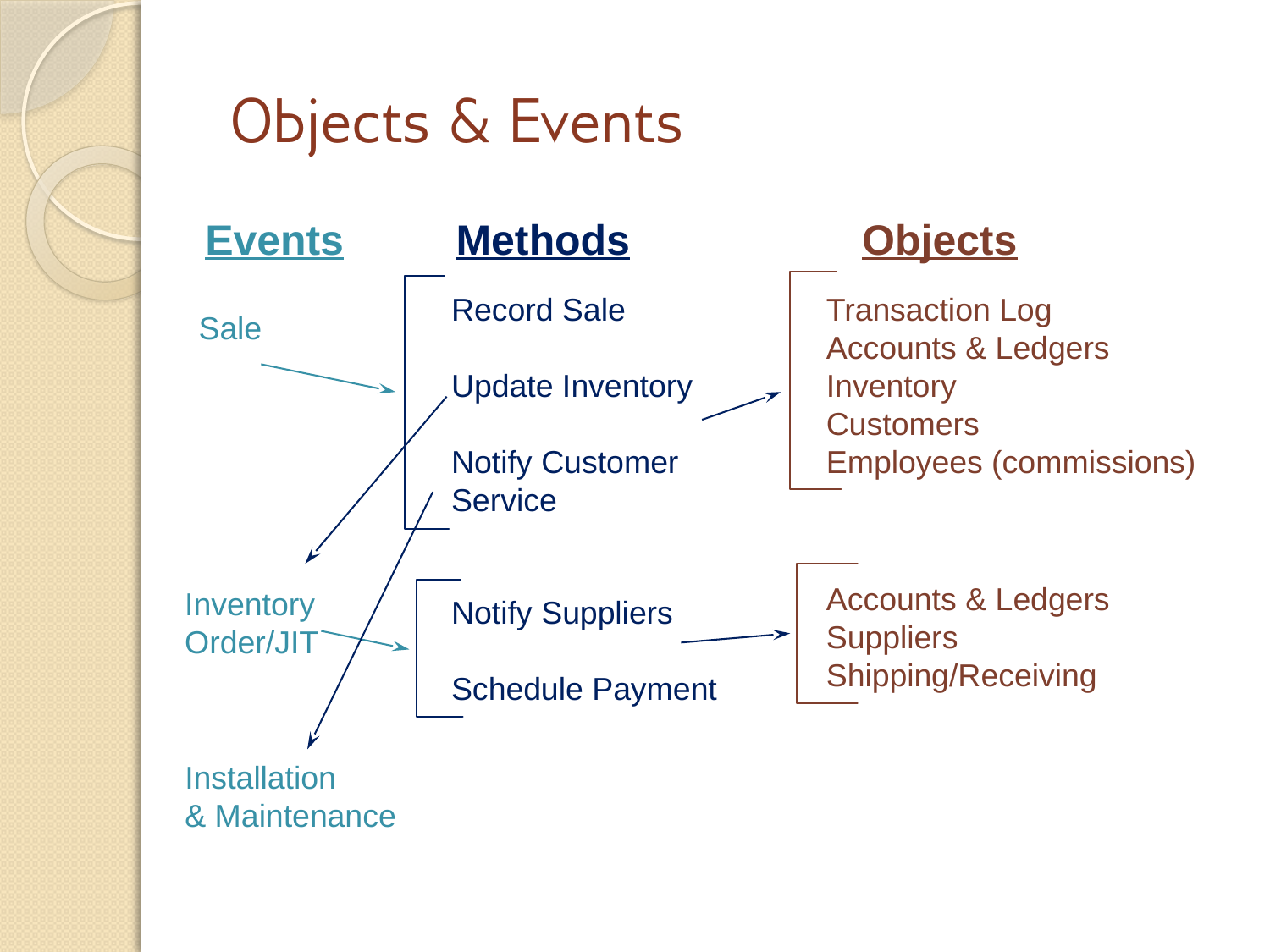

# Objects & Events
Events
Methods
Objects

Record Sale

Update Inventory

Notify Customer Service
Transaction Log
Accounts & Ledgers
Inventory
Customers
Employees (commissions)
Sale

Accounts & Ledgers
Suppliers
Shipping/Receiving
Inventory
Order/JIT

Notify Suppliers

Schedule Payment

Installation
& Maintenance